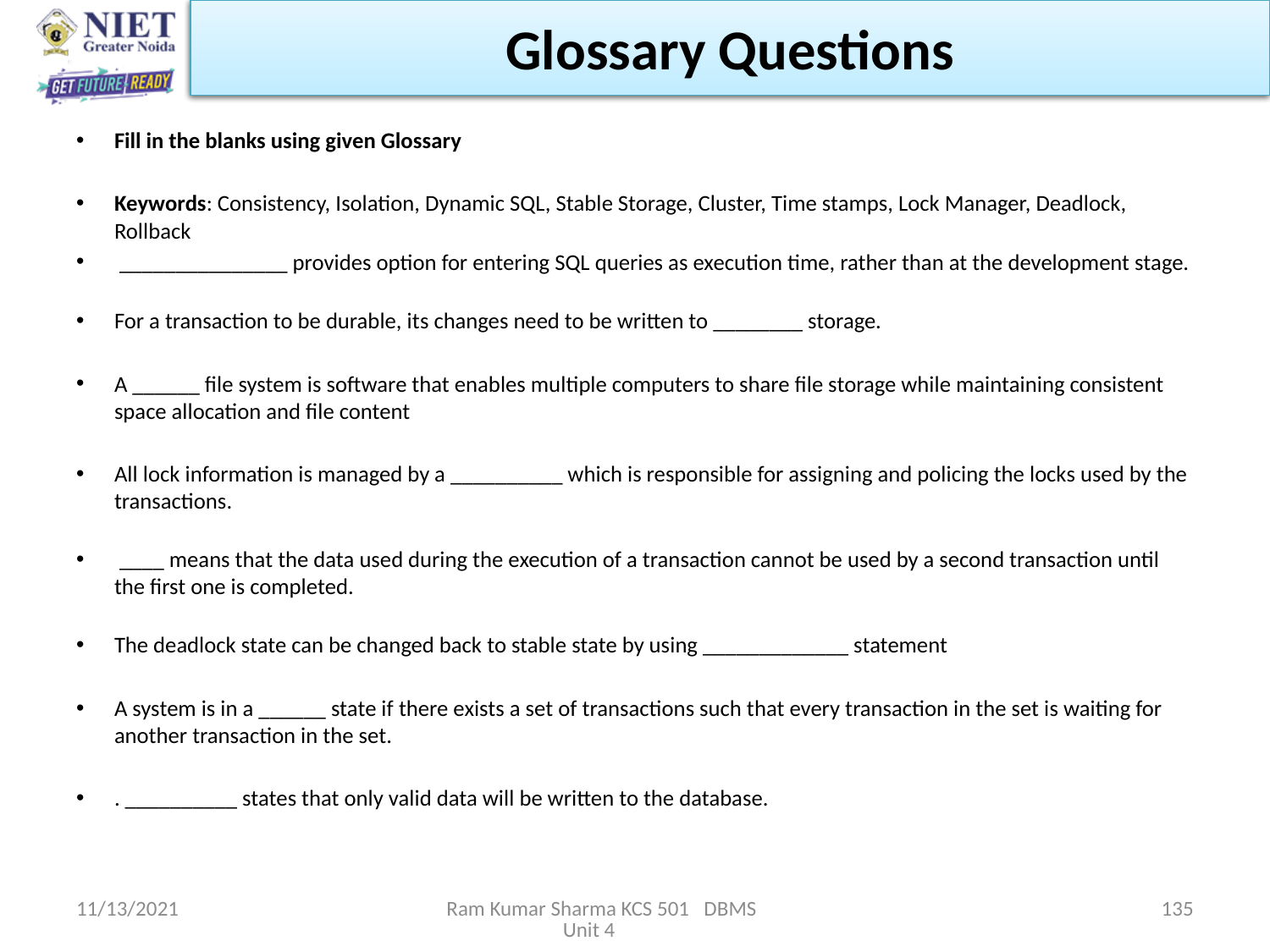

Glossary Questions
#
Fill in the blanks using given Glossary

Keywords: Consistency, Isolation, Dynamic SQL, Stable Storage, Cluster, Time stamps, Lock Manager, Deadlock, Rollback
 _______________ provides option for entering SQL queries as execution time, rather than at the development stage.
For a transaction to be durable, its changes need to be written to ________ storage.

A ______ file system is software that enables multiple computers to share file storage while maintaining consistent space allocation and file content

All lock information is managed by a __________ which is responsible for assigning and policing the locks used by the transactions.
 ____ means that the data used during the execution of a transaction cannot be used by a second transaction until the first one is completed.
The deadlock state can be changed back to stable state by using _____________ statement

A system is in a ______ state if there exists a set of transactions such that every transaction in the set is waiting for another transaction in the set.

. __________ states that only valid data will be written to the database.
11/13/2021
Ram Kumar Sharma KCS 501   DBMS                                     Unit 4
135